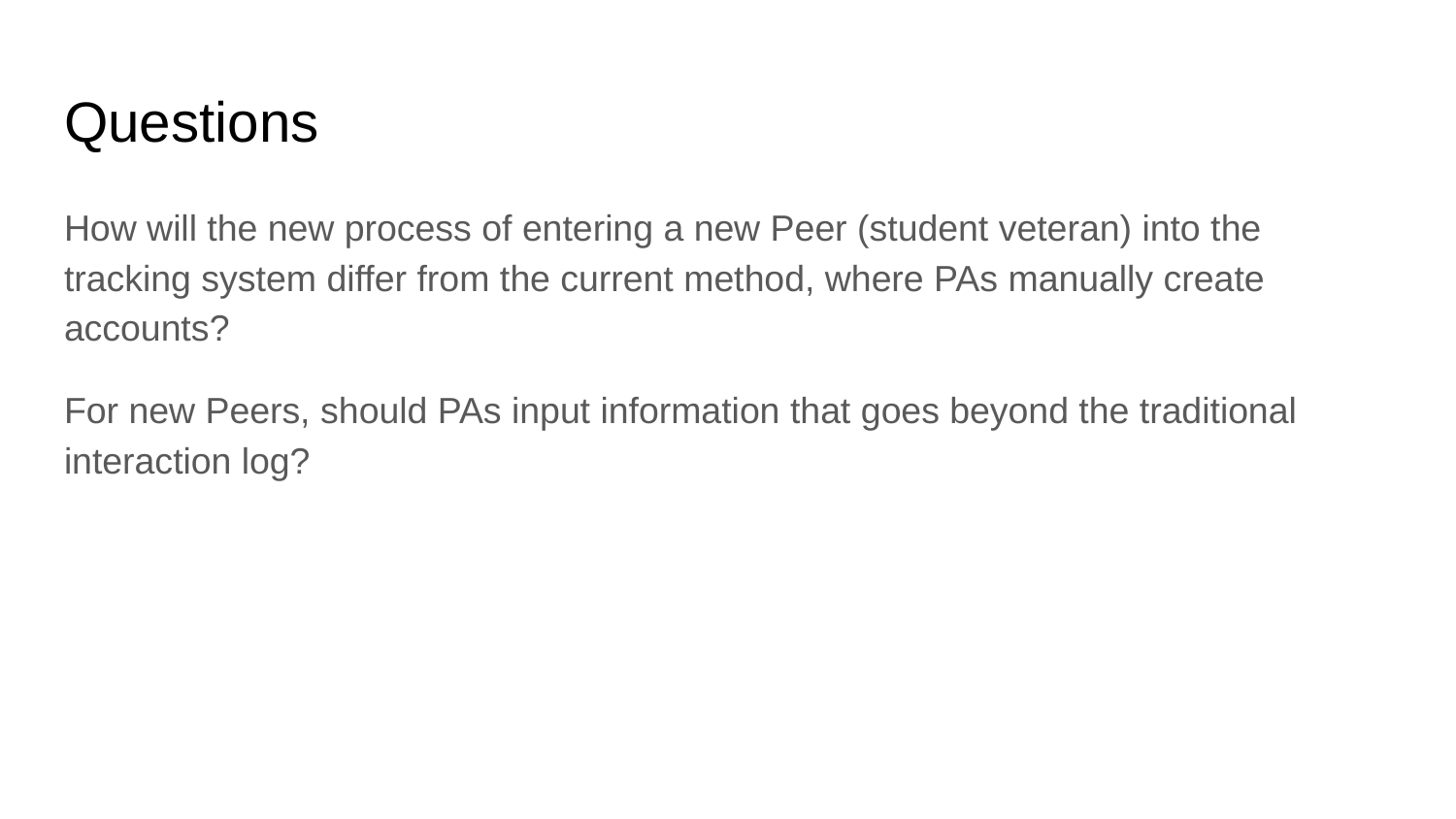

# Questions
How will the new process of entering a new Peer (student veteran) into the tracking system differ from the current method, where PAs manually create accounts?
For new Peers, should PAs input information that goes beyond the traditional interaction log?